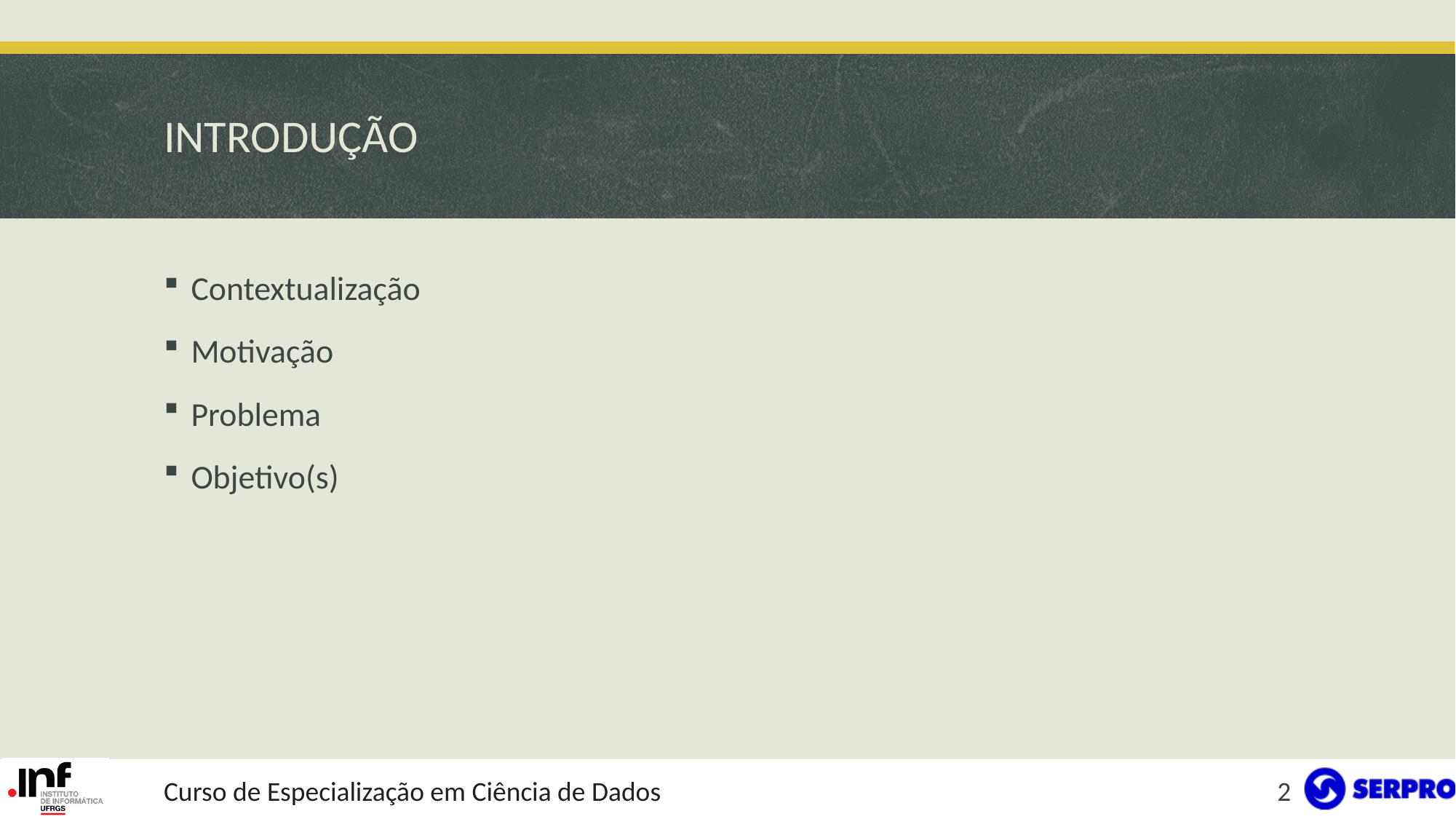

# INTRODUÇÃO
Contextualização
Motivação
Problema
Objetivo(s)
Curso de Especialização em Ciência de Dados
2